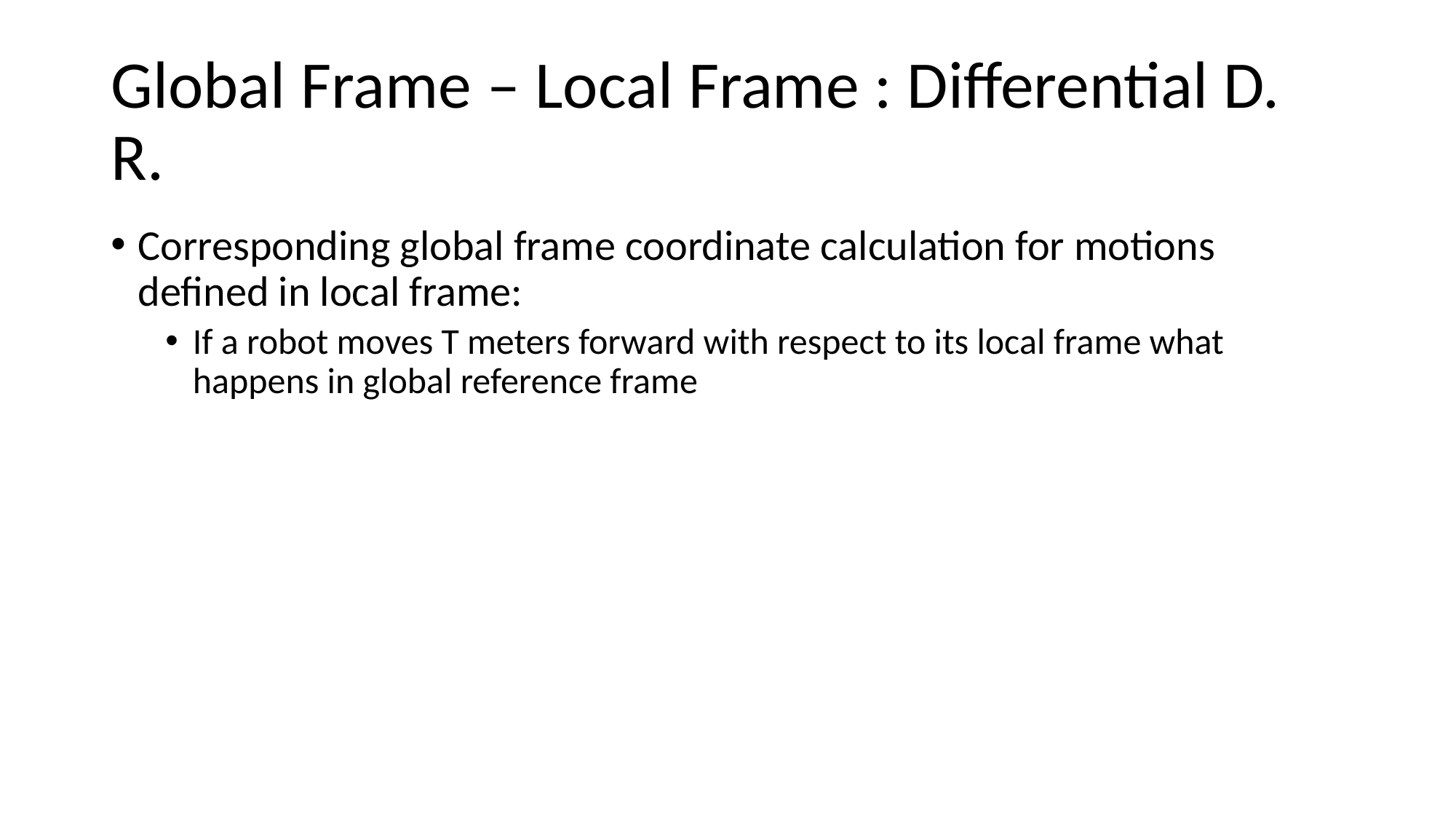

# Global Frame – Local Frame : Differential D. R.
Corresponding global frame coordinate calculation for motions defined in local frame:
If a robot moves T meters forward with respect to its local frame what happens in global reference frame